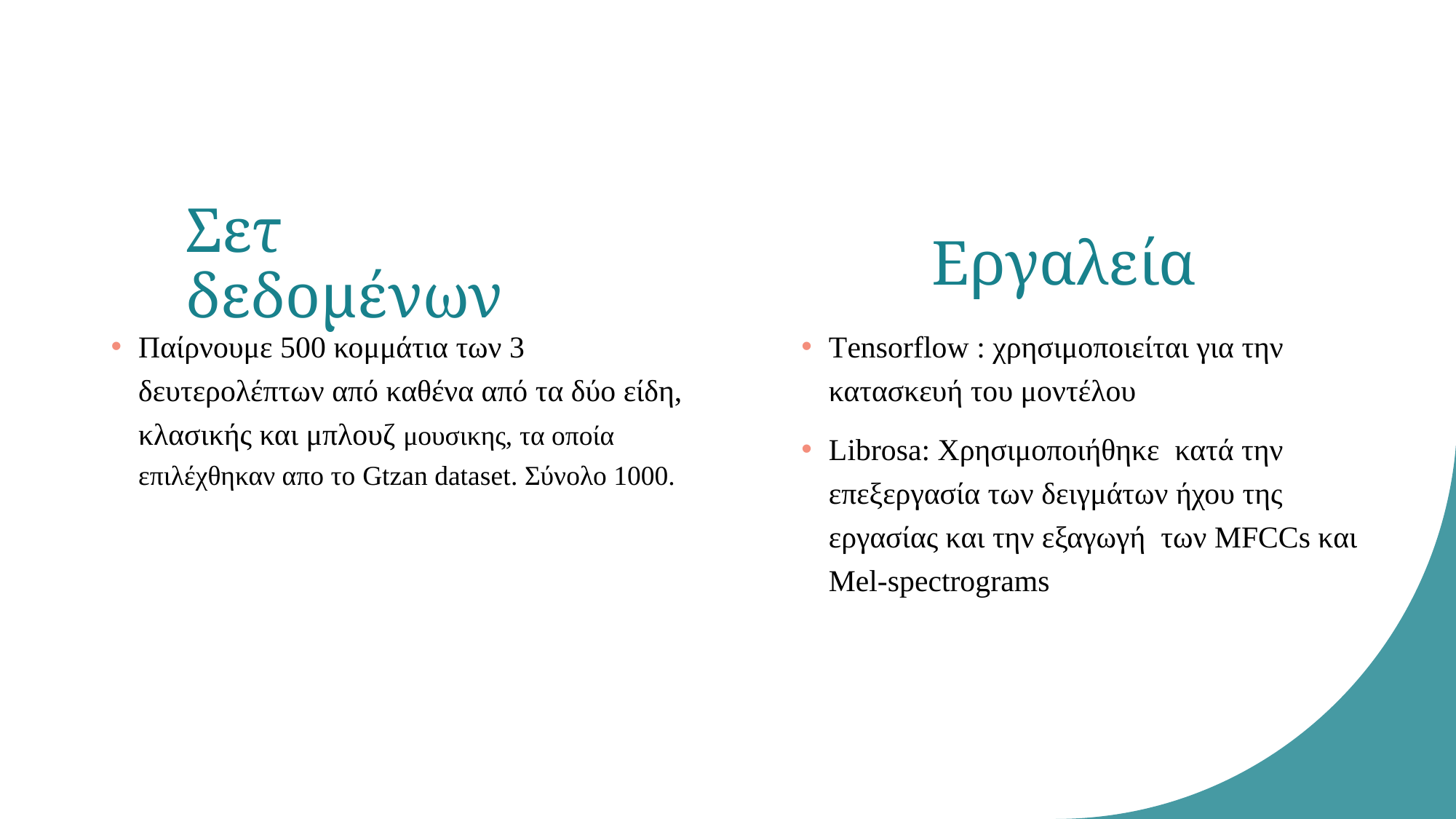

Παίρνουμε 50 τραγούδια από κάθε είδος , κλασική και μπλουζ μουσικης, τα οποία επιλέχθηκαν απο το gtzan dataset
Εργαλεία
Σετ δεδομένων
Tensorflow : χρησιμοποιείται για την κατασκευή του μοντέλου
Librosa: Χρησιμοποιήθηκε  κατά την επεξεργασία των δειγμάτων ήχου της εργασίας και την εξαγωγή  των MFCCs και Mel-spectrograms

Παίρνουμε 500 κομμάτια των 3 δευτερολέπτων από καθένα από τα δύο είδη, κλασικής και μπλουζ μουσικης, τα οποία επιλέχθηκαν απο το Gtzan dataset. Σύνολο 1000.